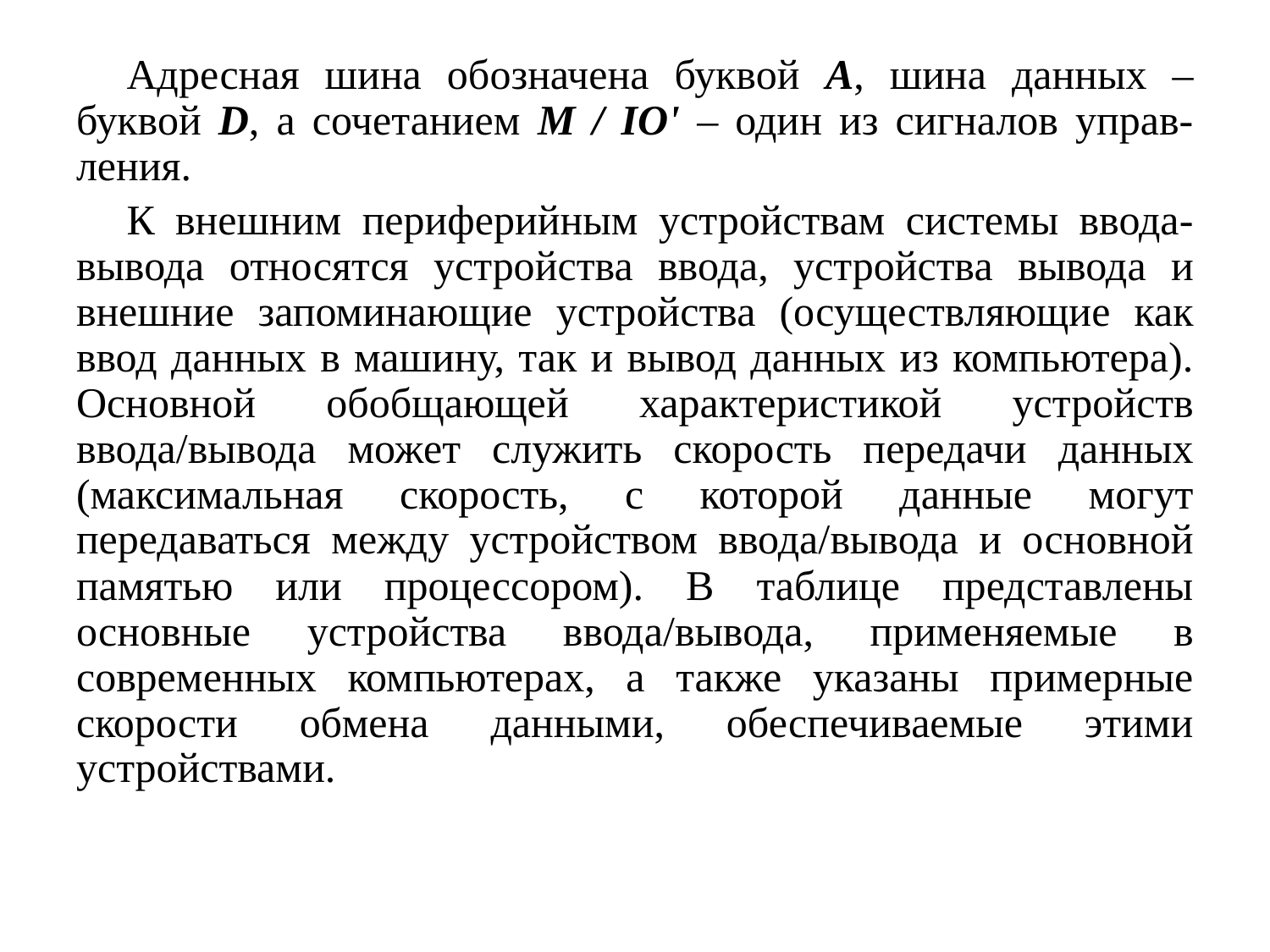

Адресная шина обозначена буквой A, шина данных – буквой D, а сочетанием М / IO' – один из сигналов управ-ления.
К внешним периферийным устройствам системы ввода-вывода относятся устройства ввода, устройства вывода и внешние запоминающие устройства (осуществляющие как ввод данных в машину, так и вывод данных из компьютера). Основной обобщающей характеристикой устройств ввода/вывода может служить скорость передачи данных (максимальная скорость, с которой данные могут передаваться между устройством ввода/вывода и основной памятью или процессором). В таблице представлены основные устройства ввода/вывода, применяемые в современных компьютерах, а также указаны примерные скорости обмена данными, обеспечиваемые этими устройствами.